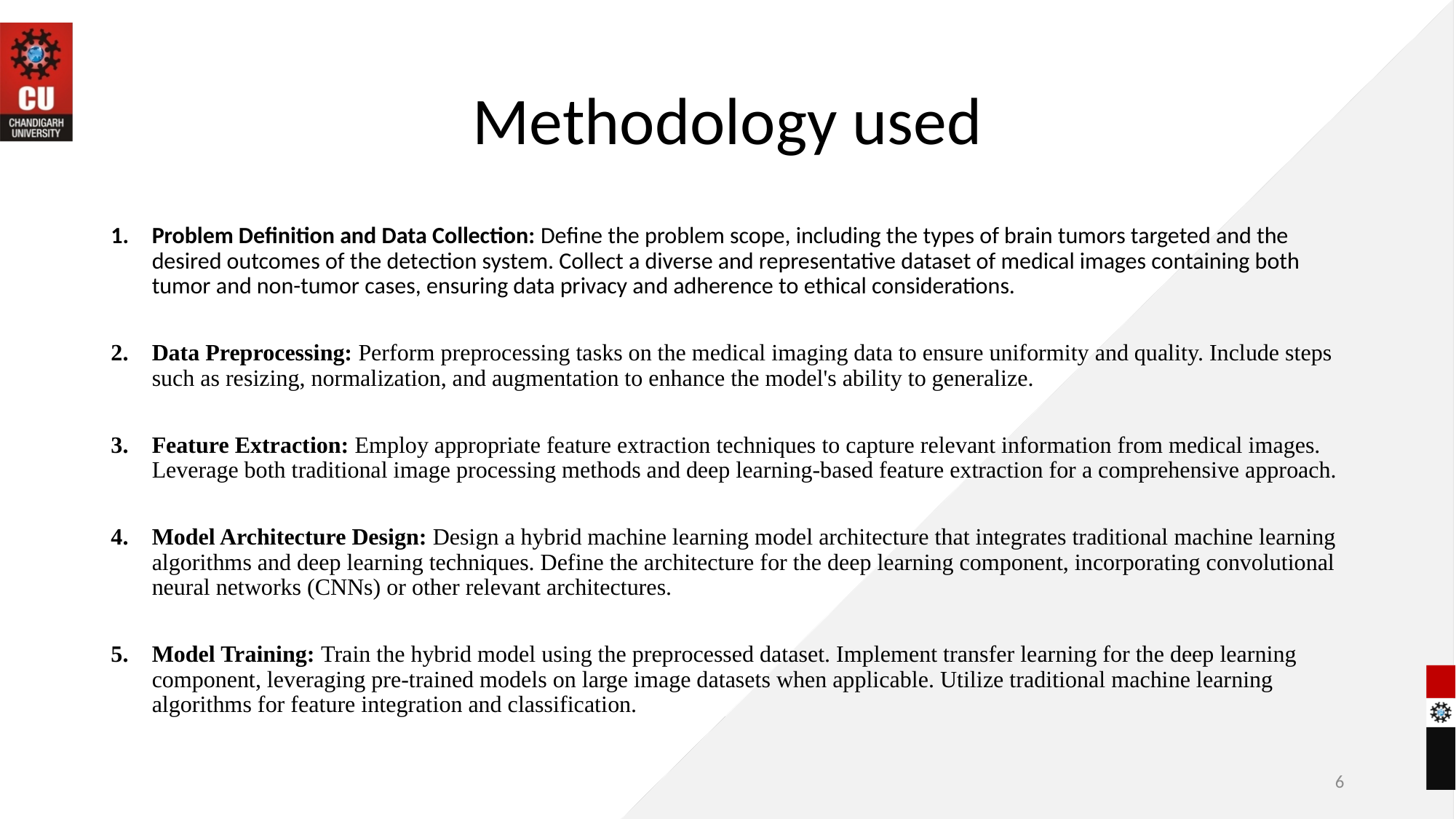

# Methodology used
Problem Definition and Data Collection: Define the problem scope, including the types of brain tumors targeted and the desired outcomes of the detection system. Collect a diverse and representative dataset of medical images containing both tumor and non-tumor cases, ensuring data privacy and adherence to ethical considerations.

Data Preprocessing: Perform preprocessing tasks on the medical imaging data to ensure uniformity and quality. Include steps such as resizing, normalization, and augmentation to enhance the model's ability to generalize.

Feature Extraction: Employ appropriate feature extraction techniques to capture relevant information from medical images. Leverage both traditional image processing methods and deep learning-based feature extraction for a comprehensive approach.

Model Architecture Design: Design a hybrid machine learning model architecture that integrates traditional machine learning algorithms and deep learning techniques. Define the architecture for the deep learning component, incorporating convolutional neural networks (CNNs) or other relevant architectures.

Model Training: Train the hybrid model using the preprocessed dataset. Implement transfer learning for the deep learning component, leveraging pre-trained models on large image datasets when applicable. Utilize traditional machine learning algorithms for feature integration and classification.

6